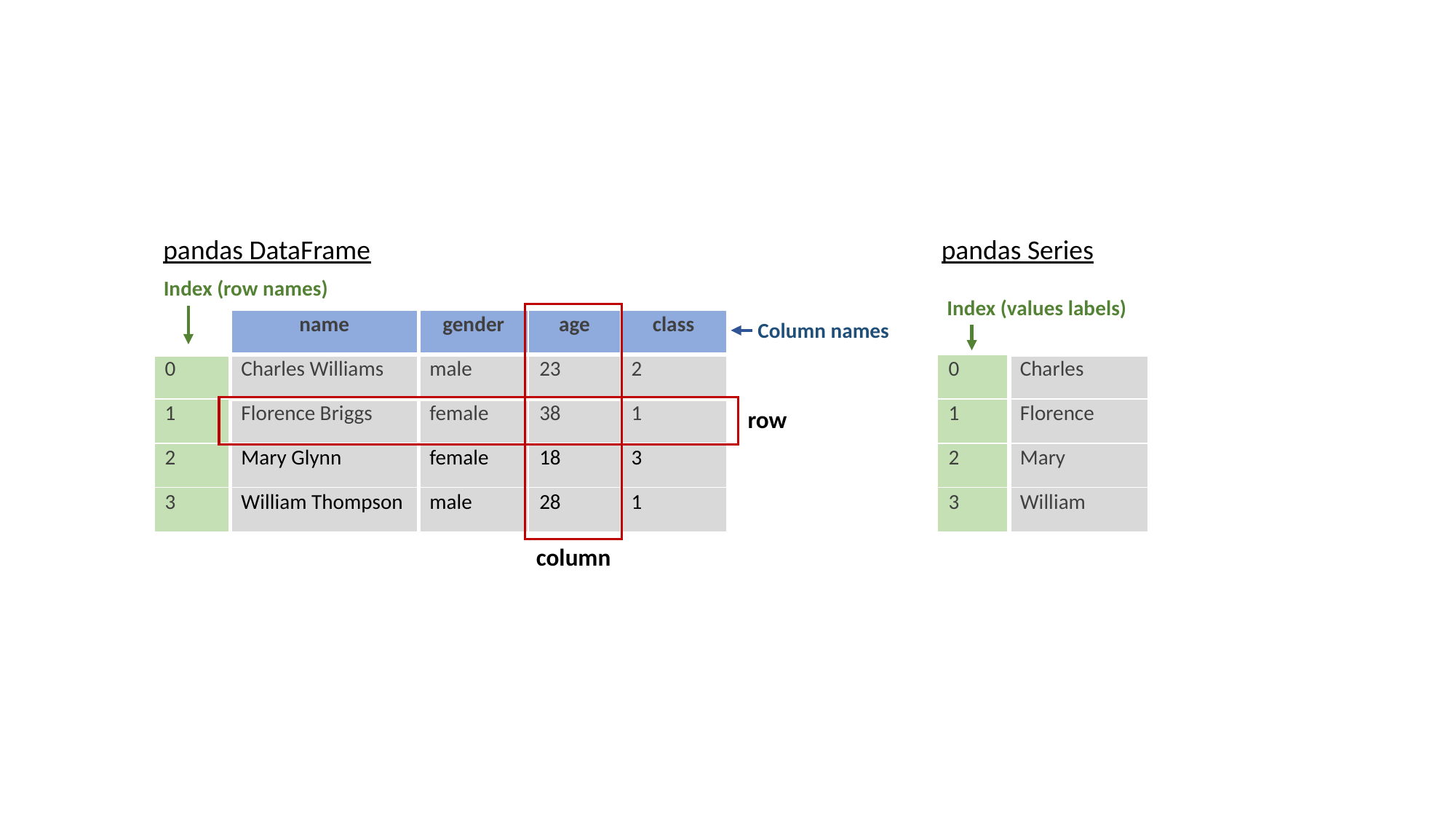

pandas DataFrame
pandas Series
Index (row names)
Index (values labels)

|  | name | gender | age | class |
| --- | --- | --- | --- | --- |
| 0 | Charles Williams | male | 23 | 2 |
| 1 | Florence Briggs | female | 38 | 1 |
| 2 | Mary Glynn | female | 18 | 3 |
| 3 | William Thompson | male | 28 | 1 |
Column names
| 0 | Charles |
| --- | --- |
| 1 | Florence |
| 2 | Mary |
| 3 | William |

row
column